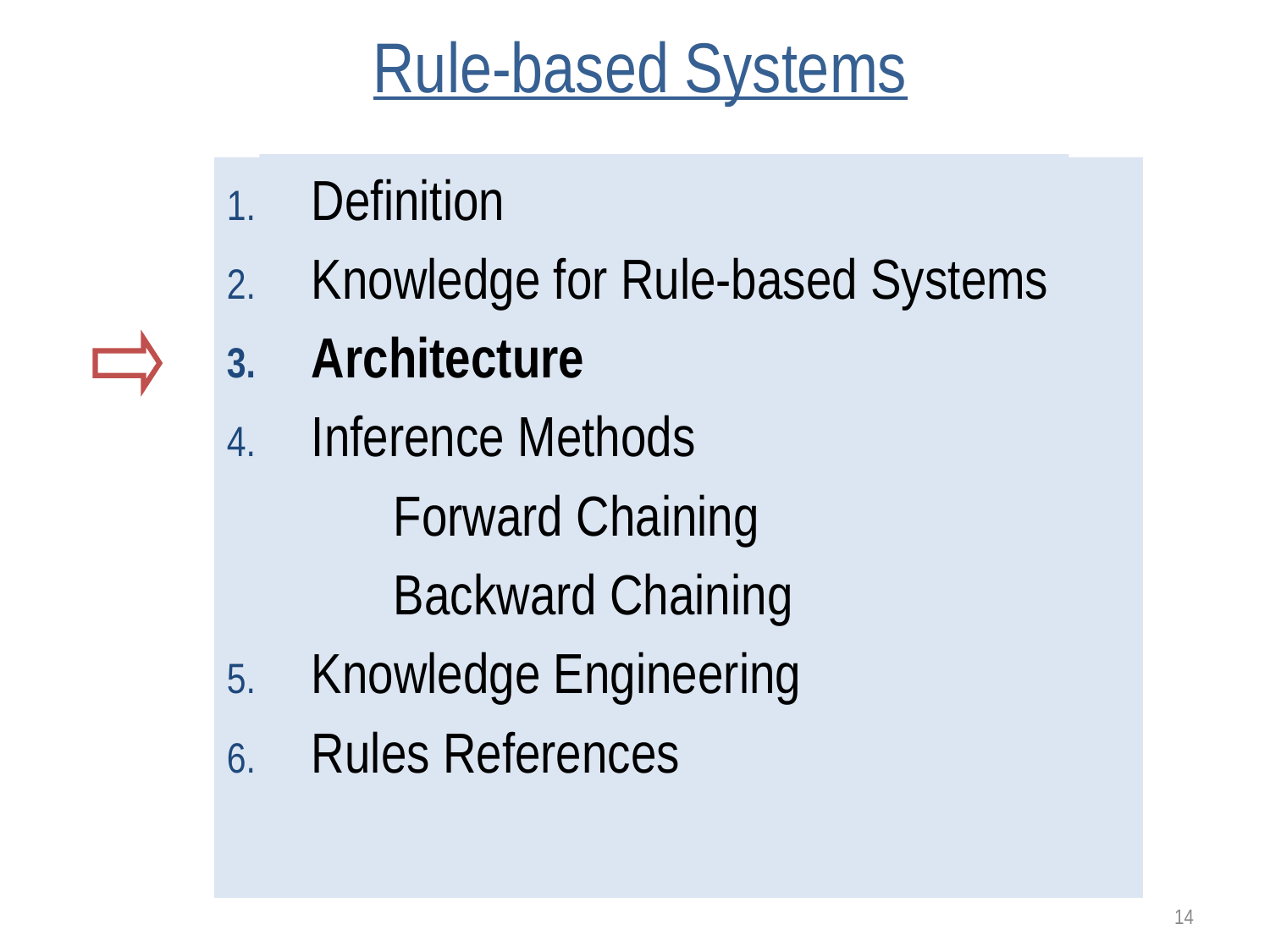

# Rule-based Systems
Definition
Knowledge for rule-based Systems
Architecture
Inference Methods
        Forward Chaining
        Backward Chaining
Knowledge Engineering
Rules References
Definition
Knowledge for Rule-based Systems
Architecture
Inference Methods
        Forward Chaining
        Backward Chaining
Knowledge Engineering
Rules References

14